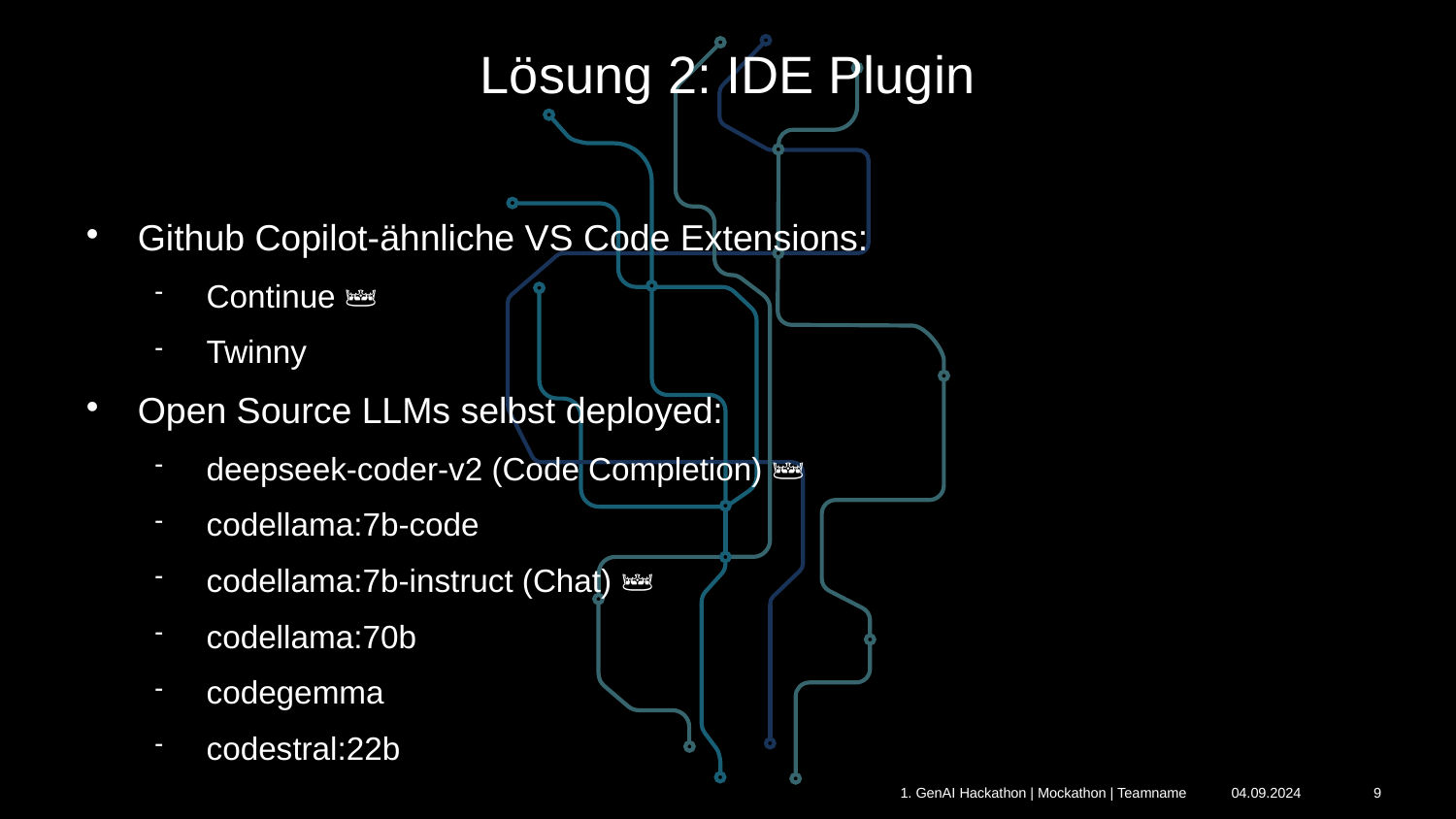

# Lösung 2: IDE Plugin
Github Copilot-ähnliche VS Code Extensions:
Continue 👑
Twinny
Open Source LLMs selbst deployed:
deepseek-coder-v2 (Code Completion) 👑
codellama:7b-code
codellama:7b-instruct (Chat) 👑
codellama:70b
codegemma
codestral:22b
1. GenAI Hackathon | Mockathon | Teamname
04.09.2024
9